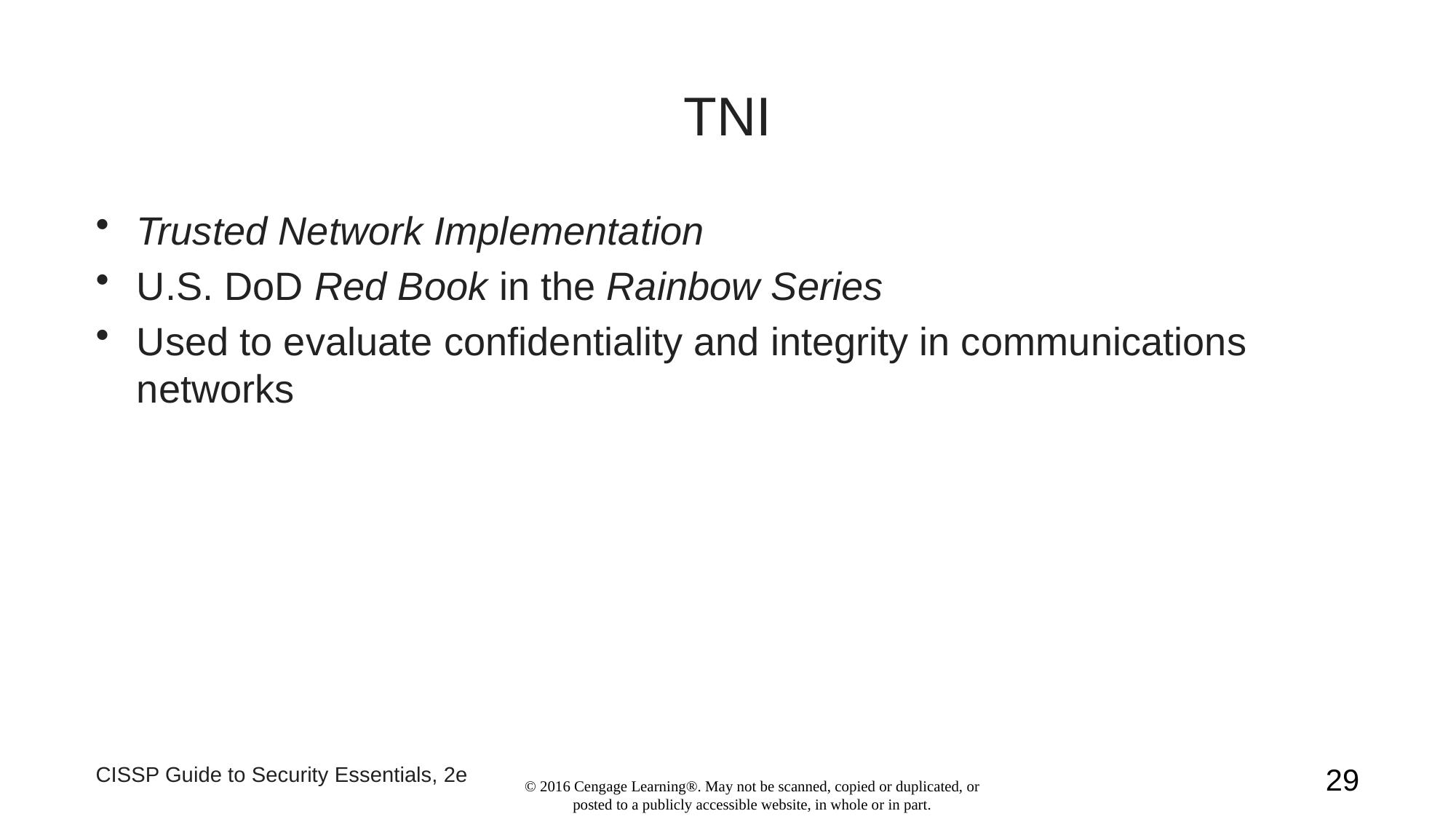

# TNI
Trusted Network Implementation
U.S. DoD Red Book in the Rainbow Series
Used to evaluate confidentiality and integrity in communications networks
CISSP Guide to Security Essentials, 2e
29
© 2016 Cengage Learning®. May not be scanned, copied or duplicated, or posted to a publicly accessible website, in whole or in part.